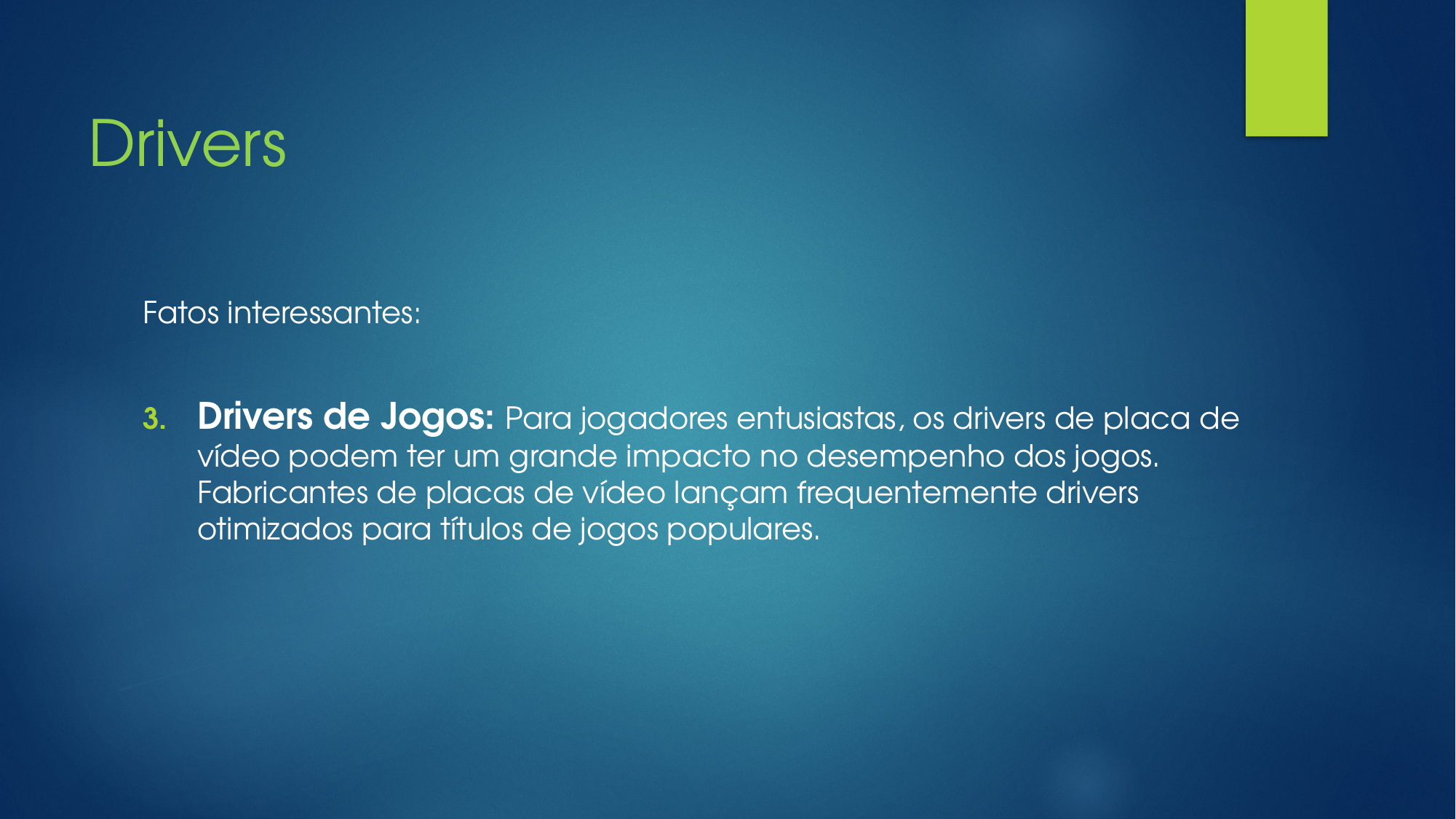

# Drivers
Fatos interessantes:

Drivers de Jogos: Para jogadores entusiastas, os drivers de placa de vídeo podem ter um grande impacto no desempenho dos jogos. Fabricantes de placas de vídeo lançam frequentemente drivers otimizados para títulos de jogos populares.